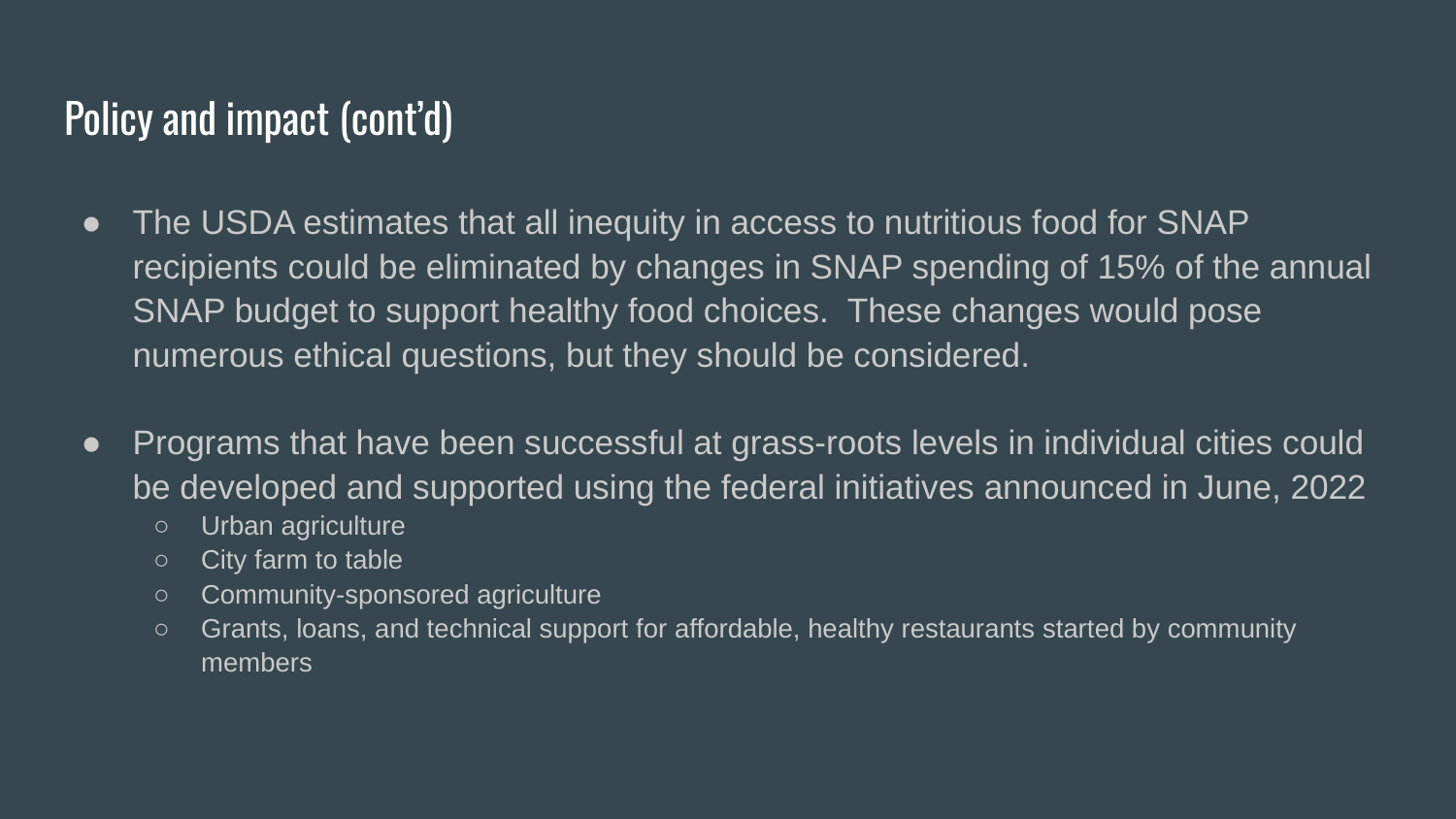

# Policy and impact (cont’d)
The USDA estimates that all inequity in access to nutritious food for SNAP recipients could be eliminated by changes in SNAP spending of 15% of the annual SNAP budget to support healthy food choices.  These changes would pose numerous ethical questions, but they should be considered.

Programs that have been successful at grass-roots levels in individual cities could be developed and supported using the federal initiatives announced in June, 2022
Urban agriculture
City farm to table
Community-sponsored agriculture
Grants, loans, and technical support for affordable, healthy restaurants started by community members